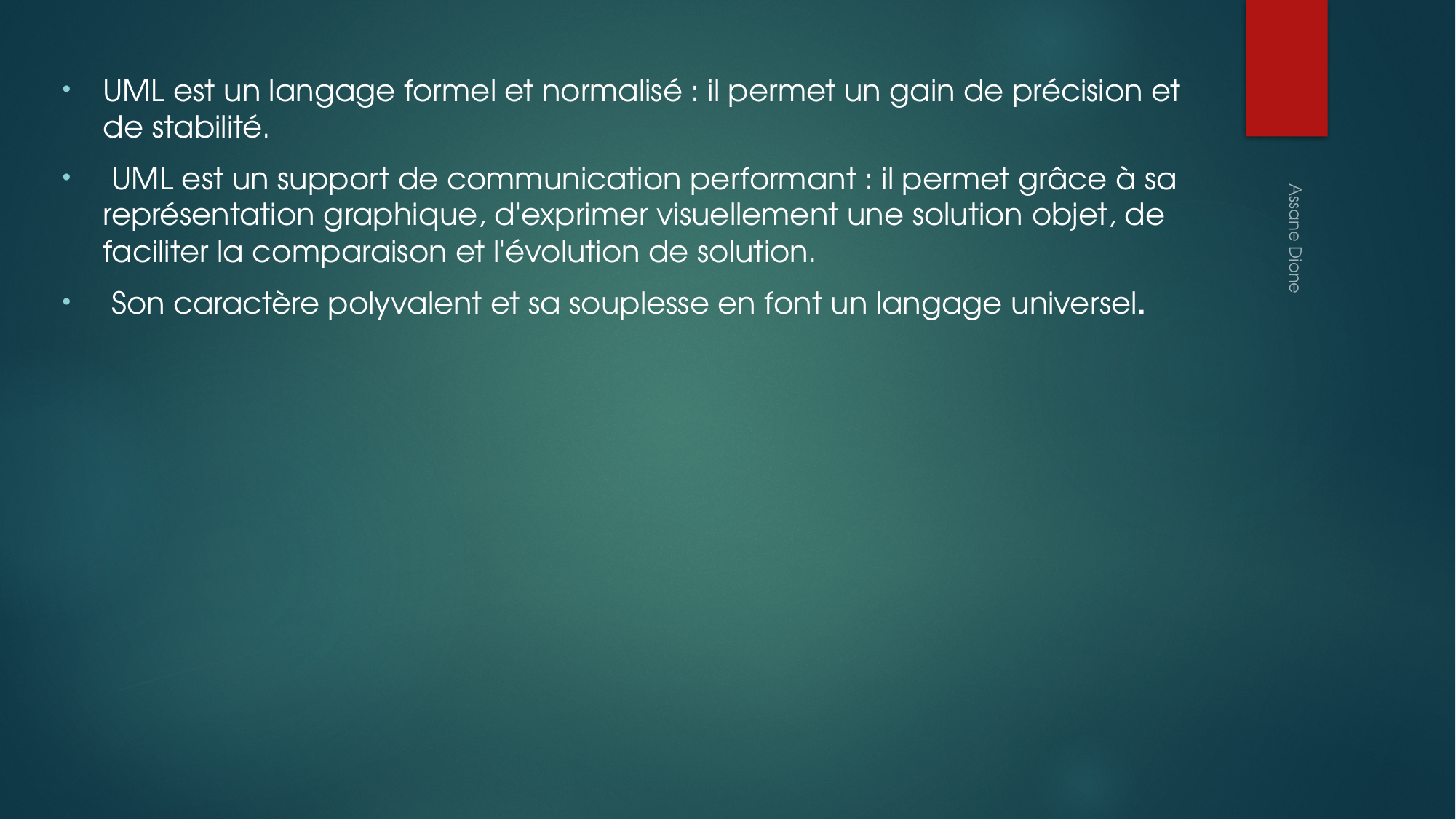

UML est un langage formel et normalisé : il permet un gain de précision et de stabilité.
 UML est un support de communication performant : il permet grâce à sa représentation graphique, d'exprimer visuellement une solution objet, de faciliter la comparaison et l'évolution de solution.
 Son caractère polyvalent et sa souplesse en font un langage universel.
Assane Dione